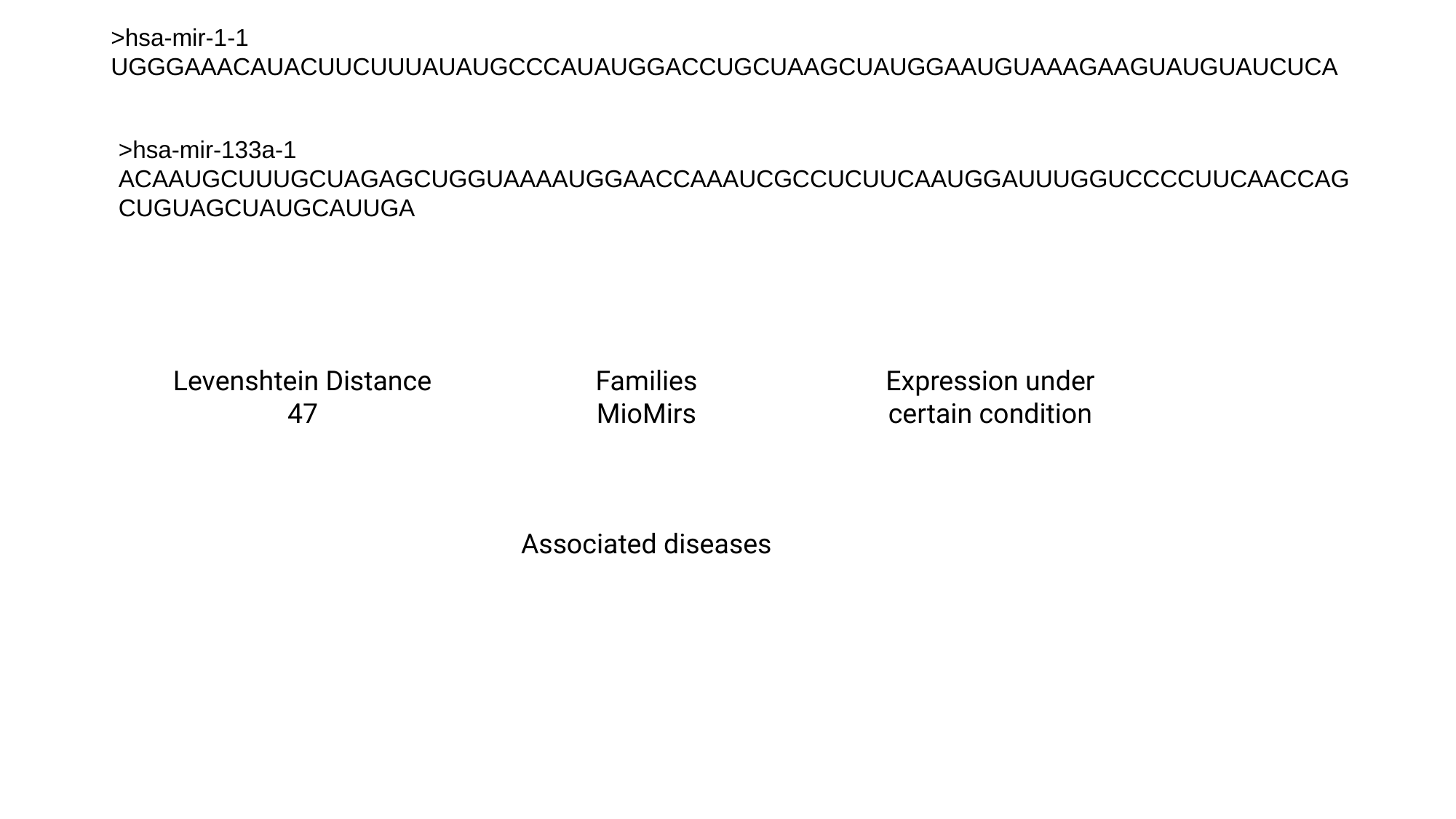

>hsa-mir-1-1
UGGGAAACAUACUUCUUUAUAUGCCCAUAUGGACCUGCUAAGCUAUGGAAUGUAAAGAAGUAUGUAUCUCA
>hsa-mir-133a-1
ACAAUGCUUUGCUAGAGCUGGUAAAAUGGAACCAAAUCGCCUCUUCAAUGGAUUUGGUCCCCUUCAACCAG
CUGUAGCUAUGCAUUGA
Levenshtein Distance
47
Families
MioMirs
Expression under certain condition
Associated diseases